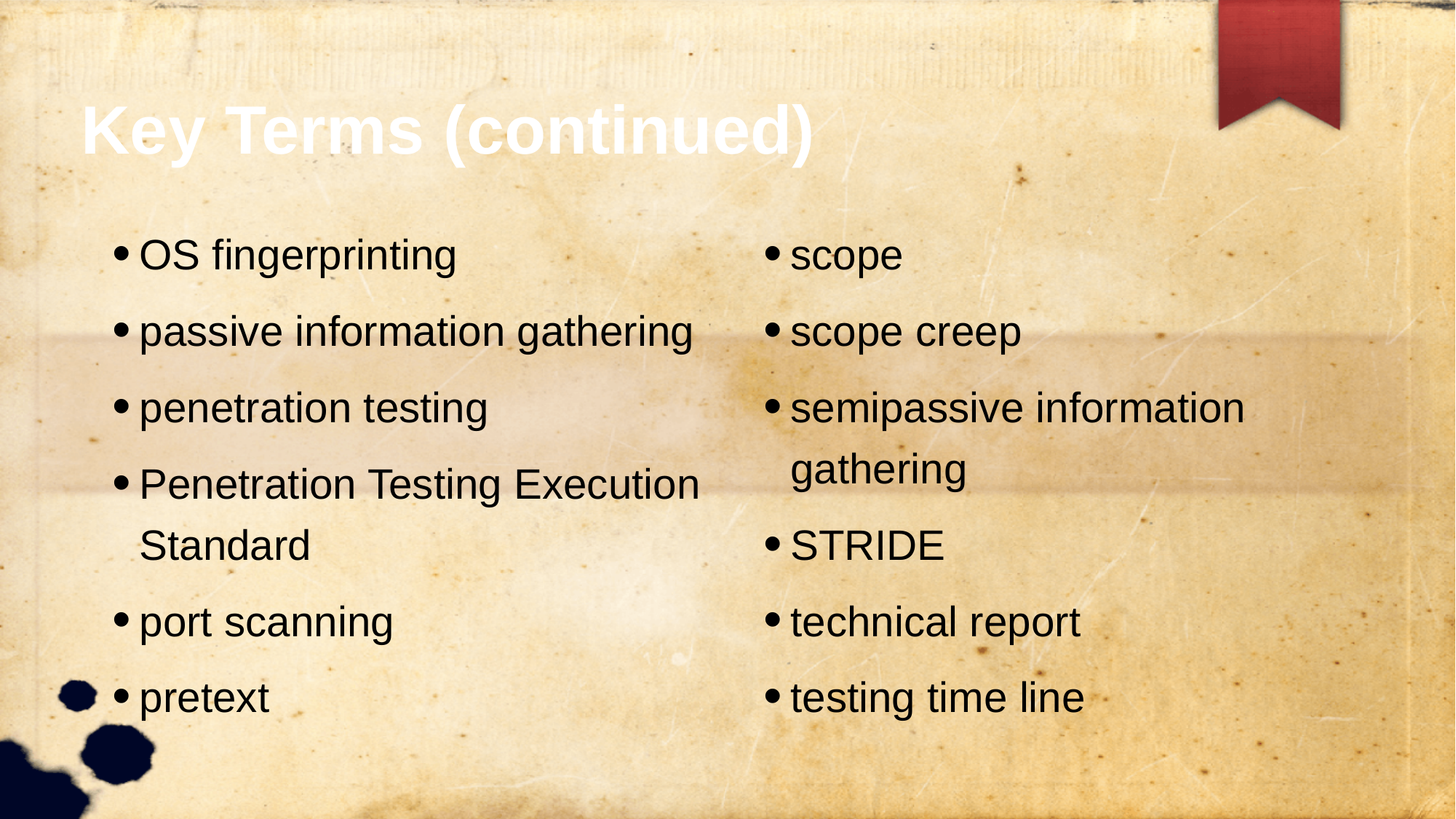

Key Terms (continued)
OS fingerprinting
passive information gathering
penetration testing
Penetration Testing Execution Standard
port scanning
pretext

scope
scope creep
semipassive information gathering
STRIDE
technical report
testing time line